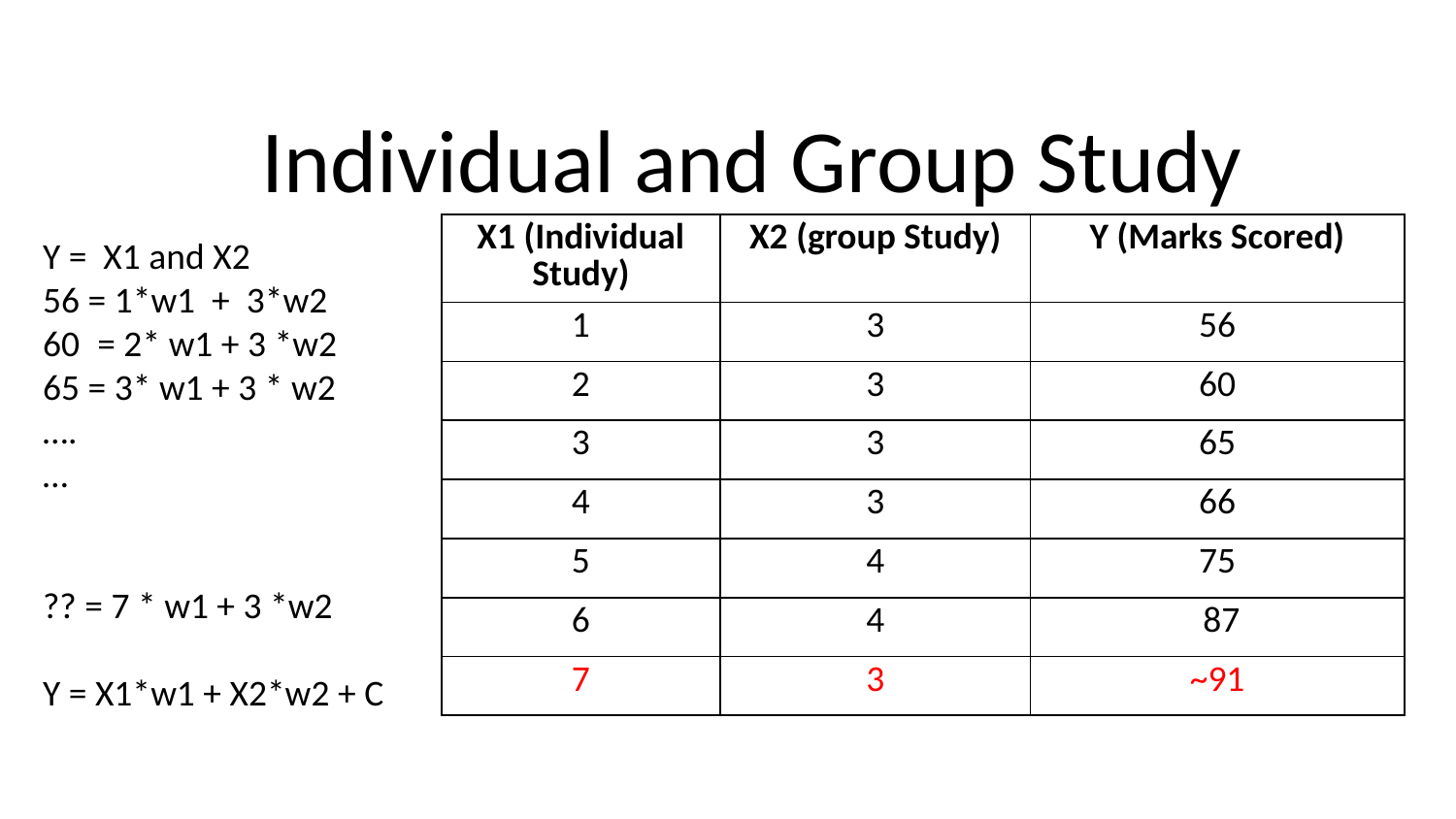

# Individual and Group Study
| X1 (Individual Study) | X2 (group Study) | Y (Marks Scored) |
| --- | --- | --- |
| 1 | 3 | 56 |
| 2 | 3 | 60 |
| 3 | 3 | 65 |
| 4 | 3 | 66 |
| 5 | 4 | 75 |
| 6 | 4 | 87 |
| 7 | 3 | ~91 |
Y =  X1 and X2
56 = 1*w1  +  3*w2
= 2* w1 + 3 *w2
65 = 3* w1 + 3 * w2
….
…

?? = 7 * w1 + 3 *w2

Y = X1*w1 + X2*w2 + C